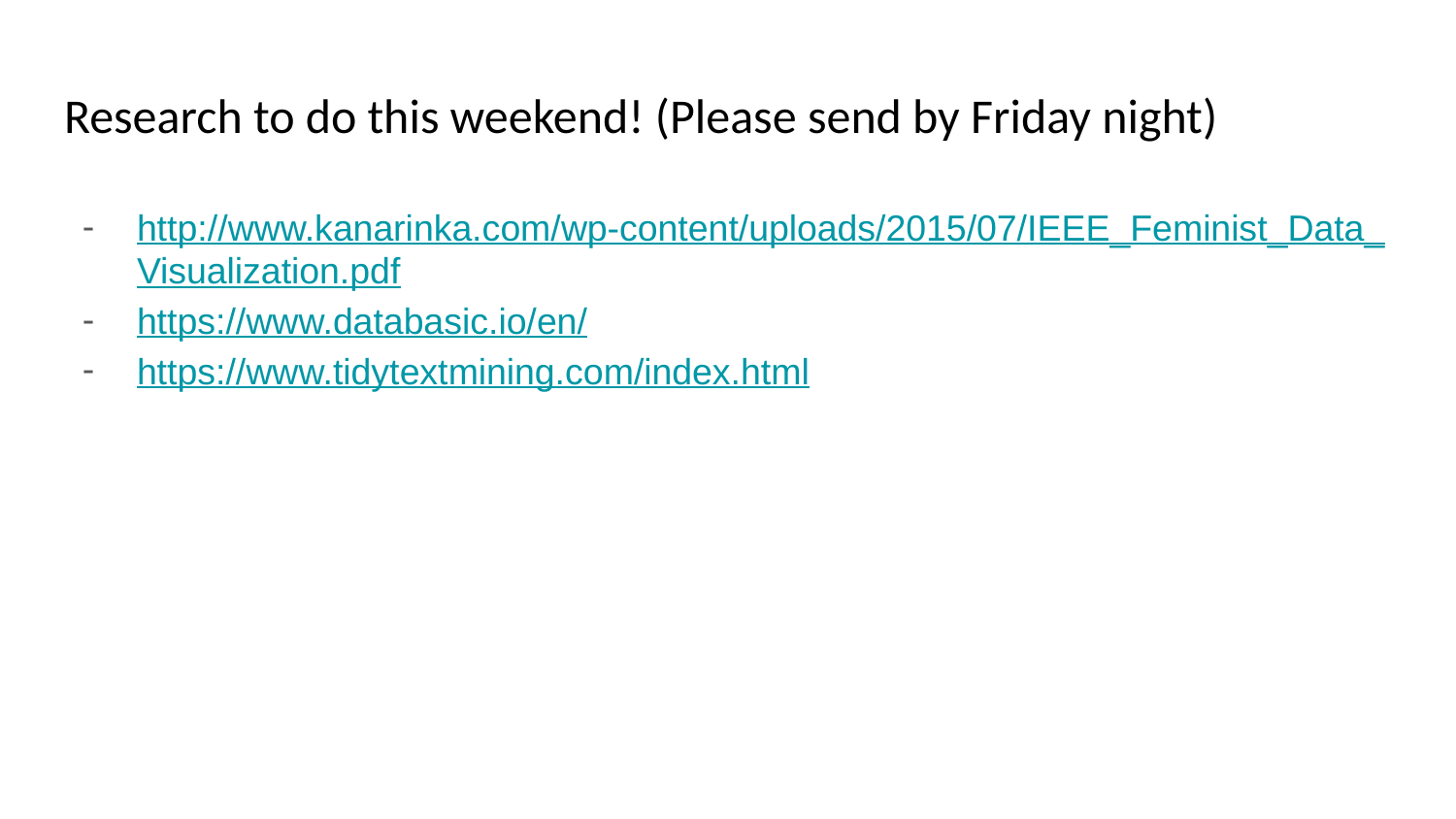

# Research to do this weekend! (Please send by Friday night)
http://www.kanarinka.com/wp-content/uploads/2015/07/IEEE_Feminist_Data_Visualization.pdf
https://www.databasic.io/en/
https://www.tidytextmining.com/index.html